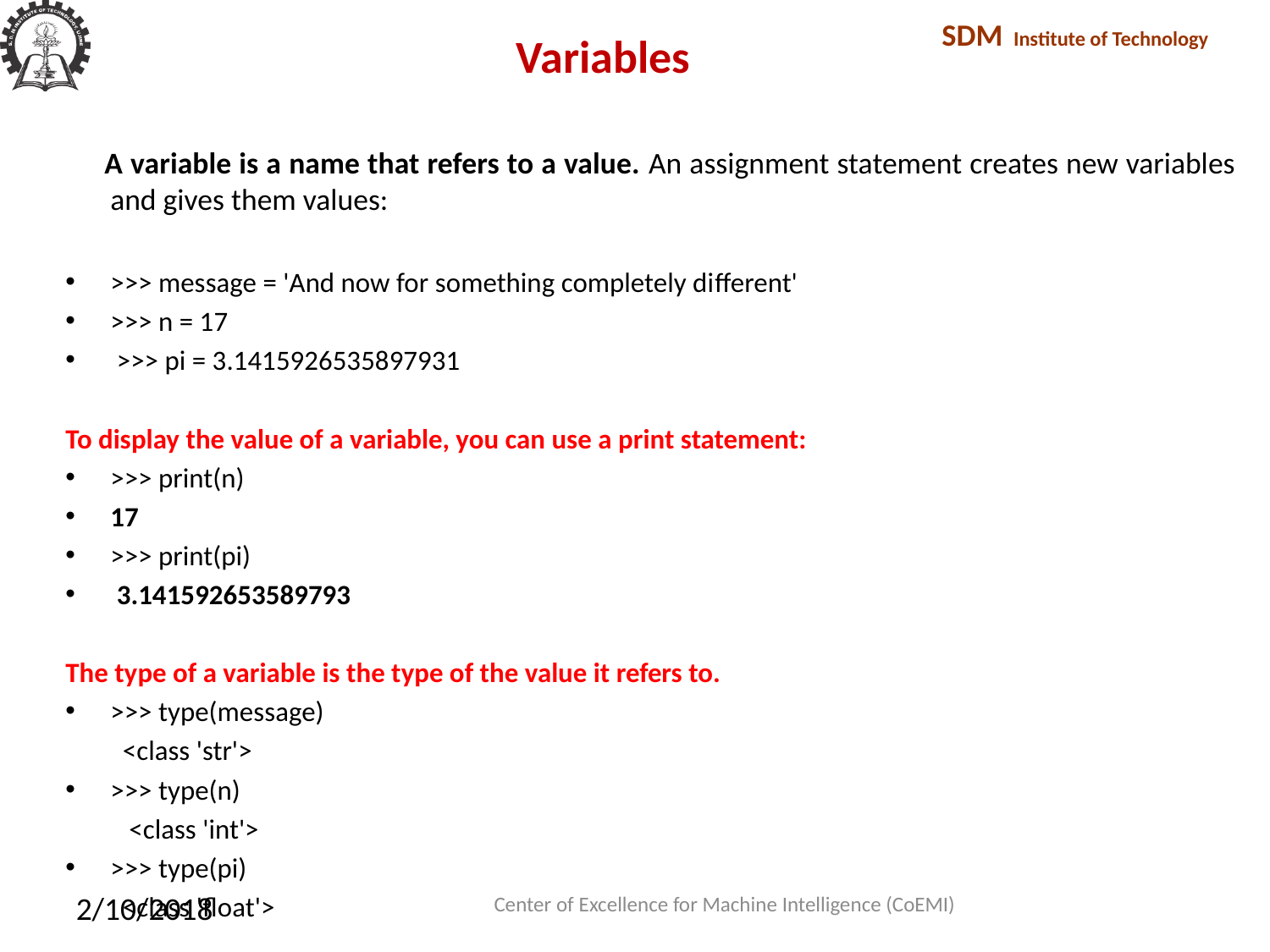

# Variables
     A variable is a name that refers to a value. An assignment statement creates new variables and gives them values:

>>> message = 'And now for something completely different'
>>> n = 17
 >>> pi = 3.1415926535897931

To display the value of a variable, you can use a print statement:
>>> print(n)
17
>>> print(pi)
 3.141592653589793

The type of a variable is the type of the value it refers to.
>>> type(message)
         <class 'str'>
>>> type(n)
          <class 'int'>
>>> type(pi)
         <class 'float'>
Center of Excellence for Machine Intelligence (CoEMI)
2/10/2018